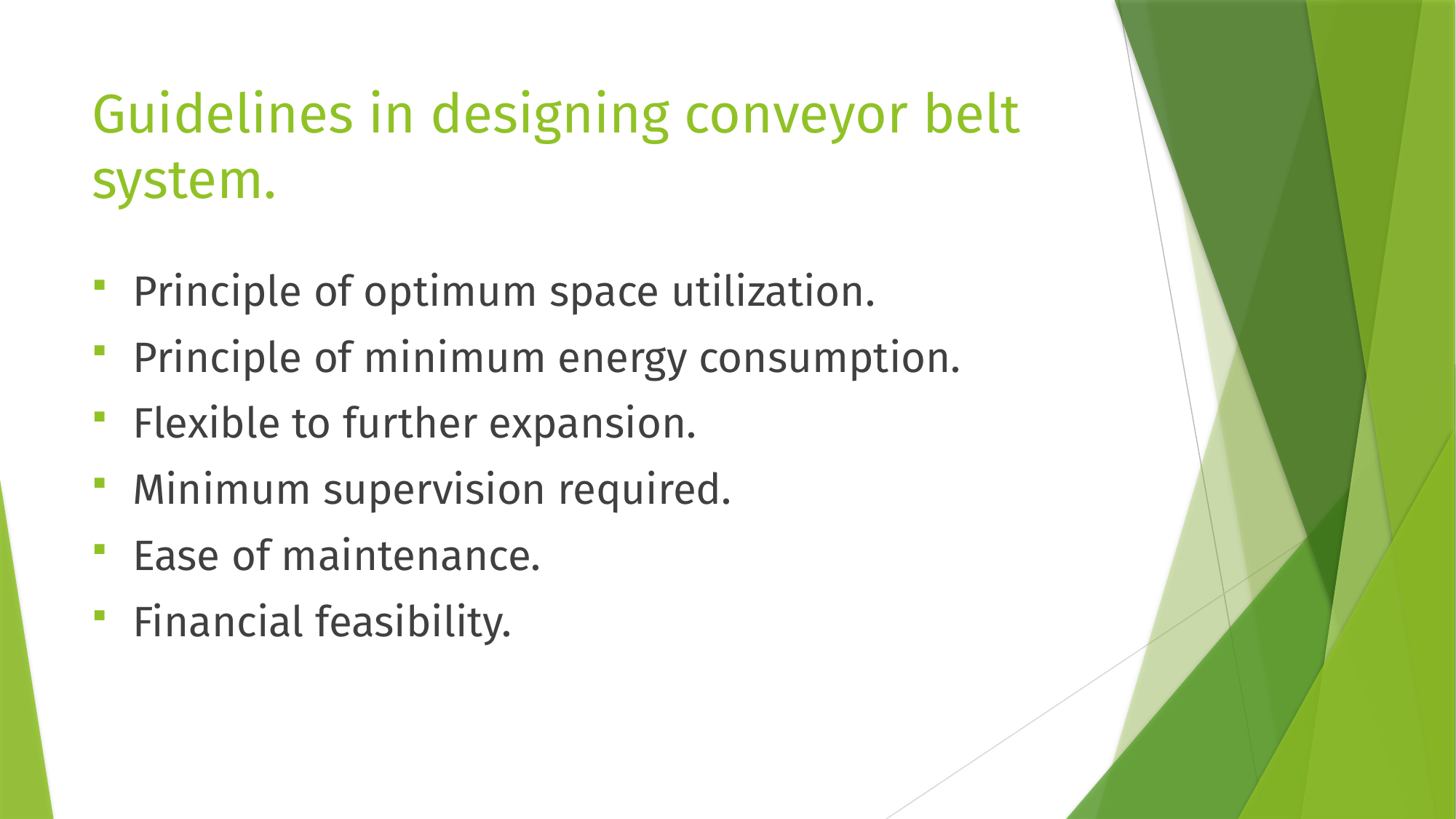

# Guidelines in designing conveyor belt system.
Principle of optimum space utilization.
Principle of minimum energy consumption.
Flexible to further expansion.
Minimum supervision required.
Ease of maintenance.
Financial feasibility.